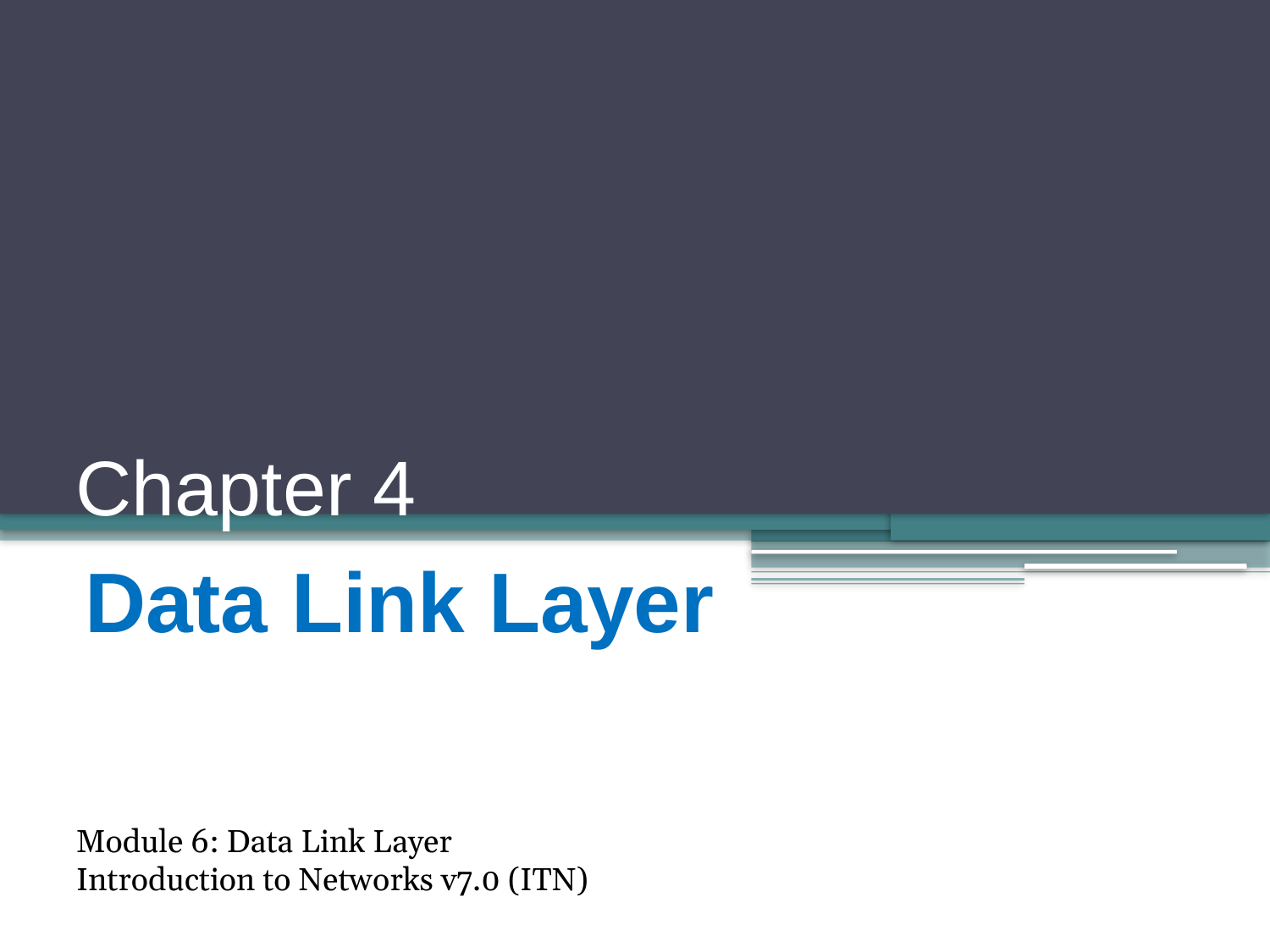

# Chapter 4
Data Link Layer
Module 6: Data Link Layer
Introduction to Networks v7.0 (ITN)